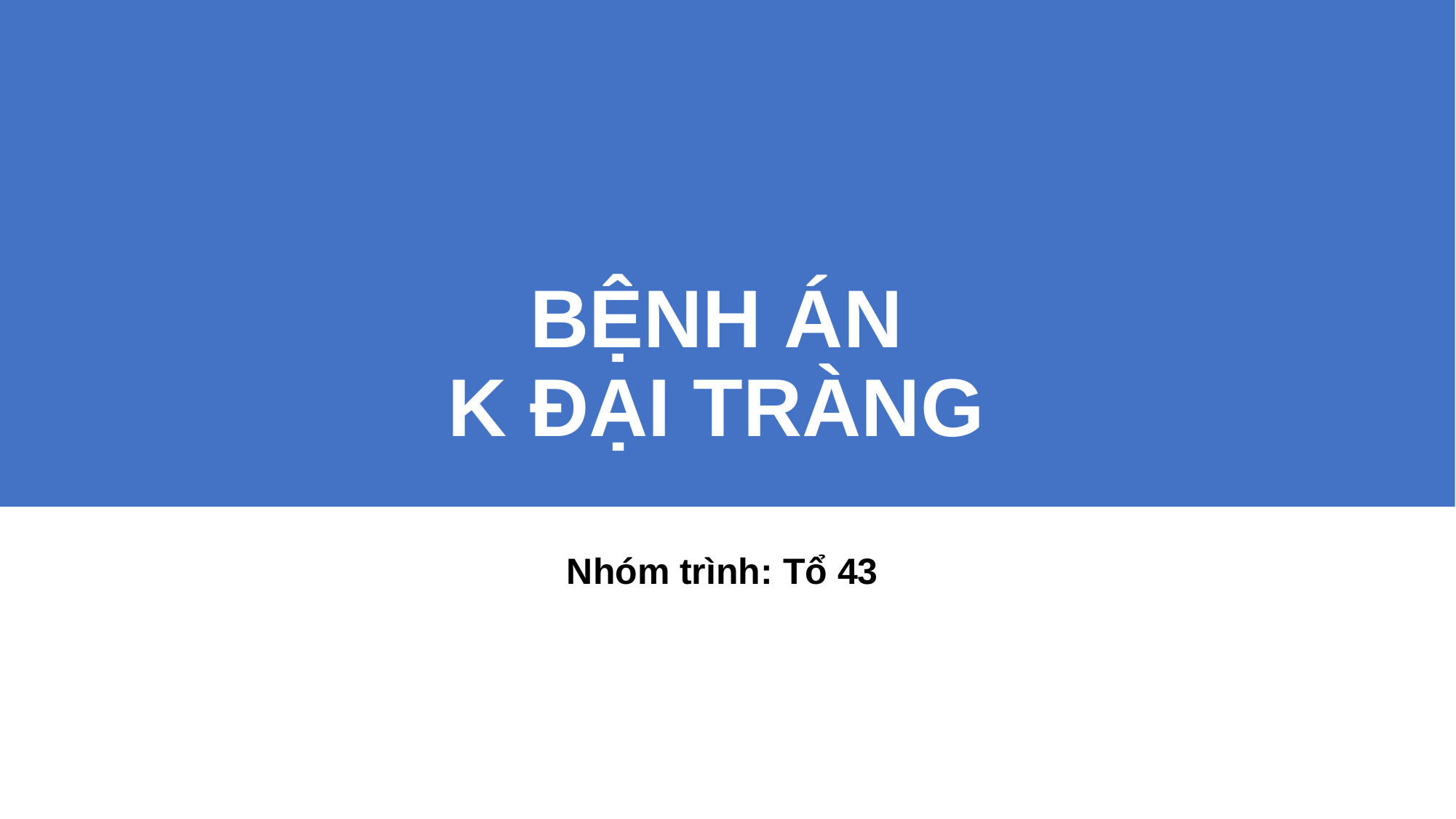

# BỆNH ÁN K ĐẠI TRÀNG
Nhóm trình: Tổ 43